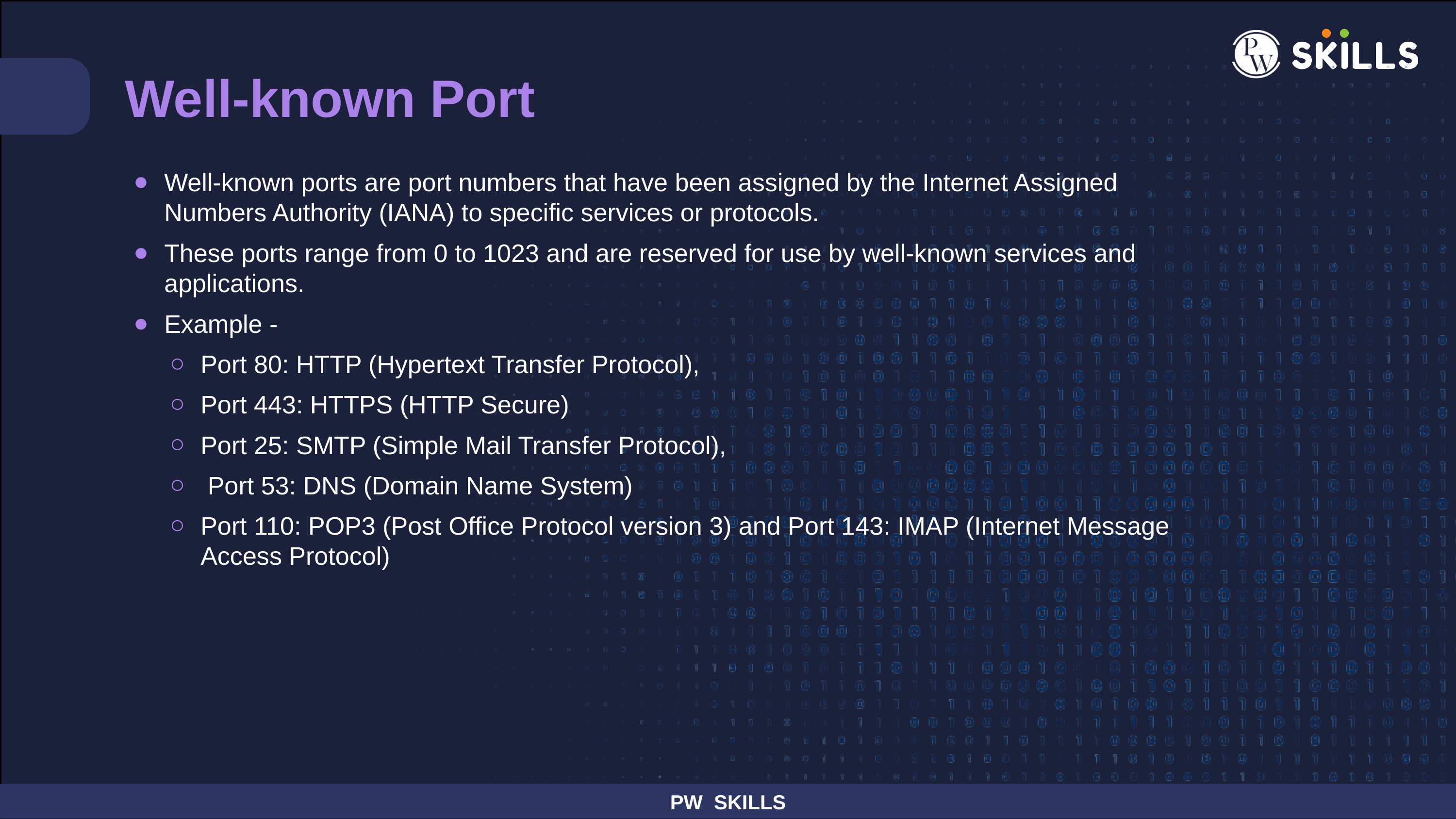

Well-known Port
Well-known ports are port numbers that have been assigned by the Internet Assigned Numbers Authority (IANA) to specific services or protocols.
These ports range from 0 to 1023 and are reserved for use by well-known services and applications.
Example -
Port 80: HTTP (Hypertext Transfer Protocol),
Port 443: HTTPS (HTTP Secure)
Port 25: SMTP (Simple Mail Transfer Protocol),
 Port 53: DNS (Domain Name System)
Port 110: POP3 (Post Office Protocol version 3) and Port 143: IMAP (Internet Message Access Protocol)